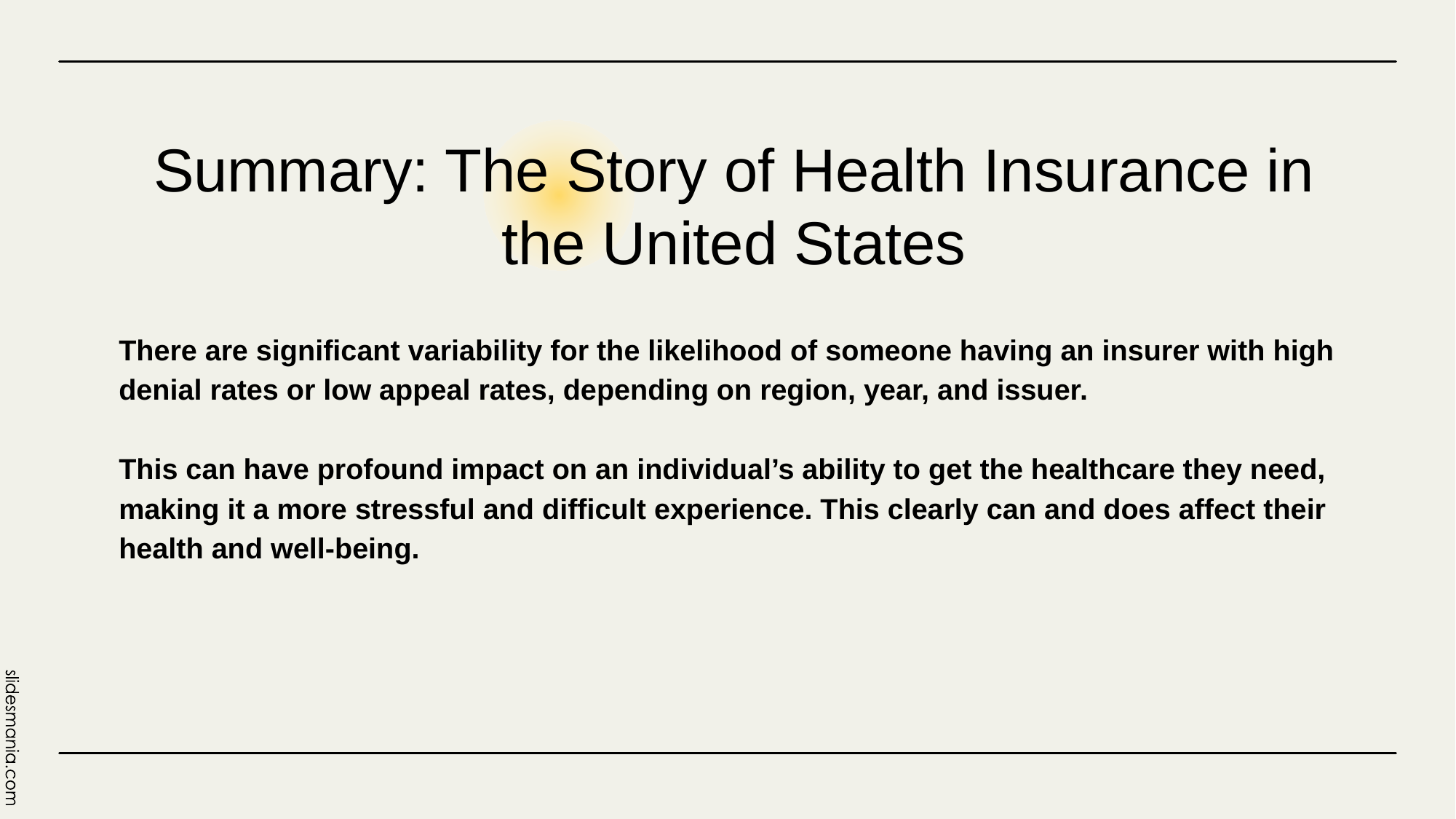

# Summary: The Story of Health Insurance in the United States
There are significant variability for the likelihood of someone having an insurer with high denial rates or low appeal rates, depending on region, year, and issuer.

This can have profound impact on an individual’s ability to get the healthcare they need, making it a more stressful and difficult experience. This clearly can and does affect their health and well-being.